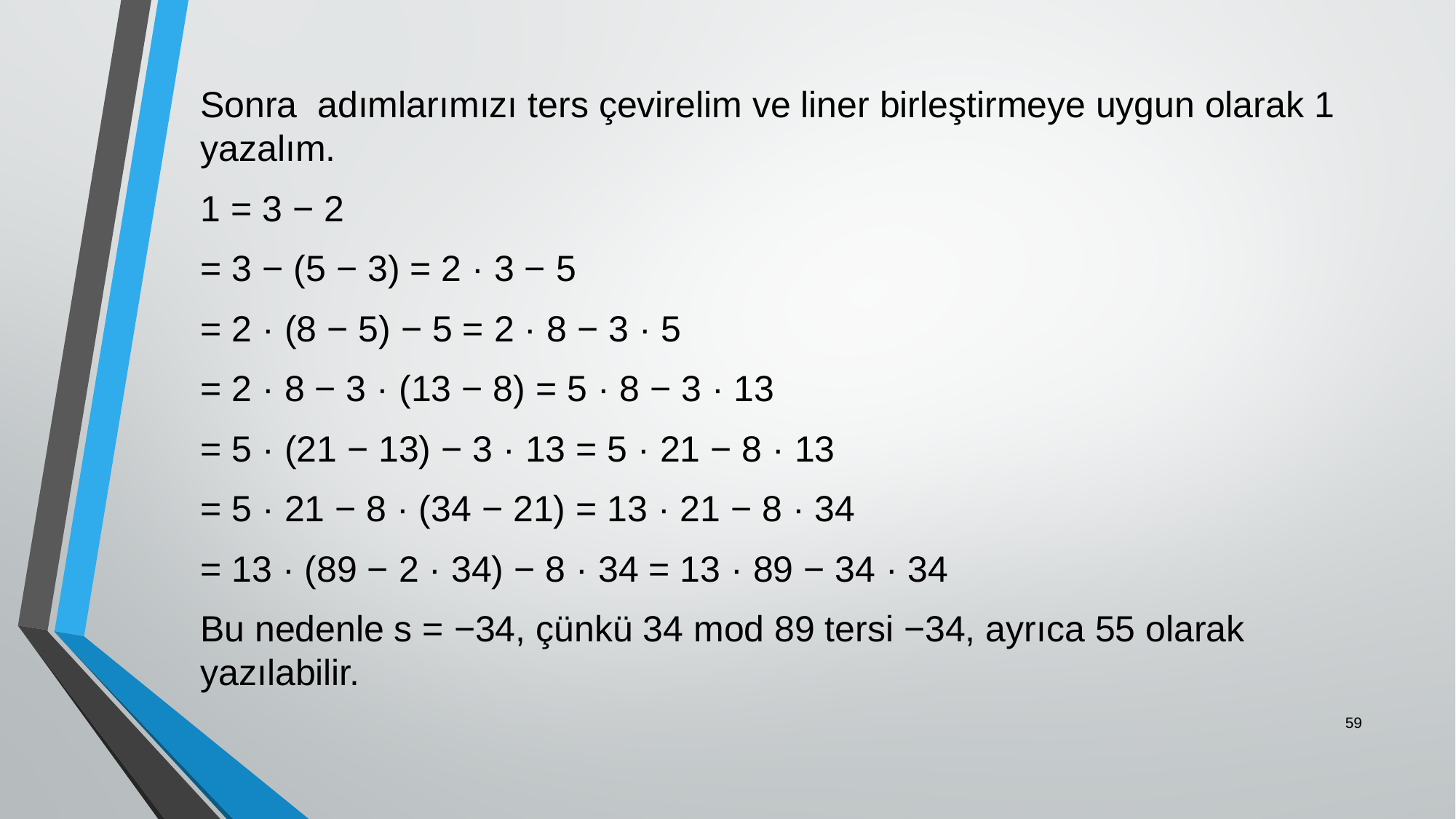

Sonra  adımlarımızı ters çevirelim ve liner birleştirmeye uygun olarak 1 yazalım.
1 = 3 − 2
= 3 − (5 − 3) = 2 · 3 − 5
= 2 · (8 − 5) − 5 = 2 · 8 − 3 · 5
= 2 · 8 − 3 · (13 − 8) = 5 · 8 − 3 · 13
= 5 · (21 − 13) − 3 · 13 = 5 · 21 − 8 · 13
= 5 · 21 − 8 · (34 − 21) = 13 · 21 − 8 · 34
= 13 · (89 − 2 · 34) − 8 · 34 = 13 · 89 − 34 · 34
Bu nedenle s = −34, çünkü 34 mod 89 tersi −34, ayrıca 55 olarak yazılabilir.

59